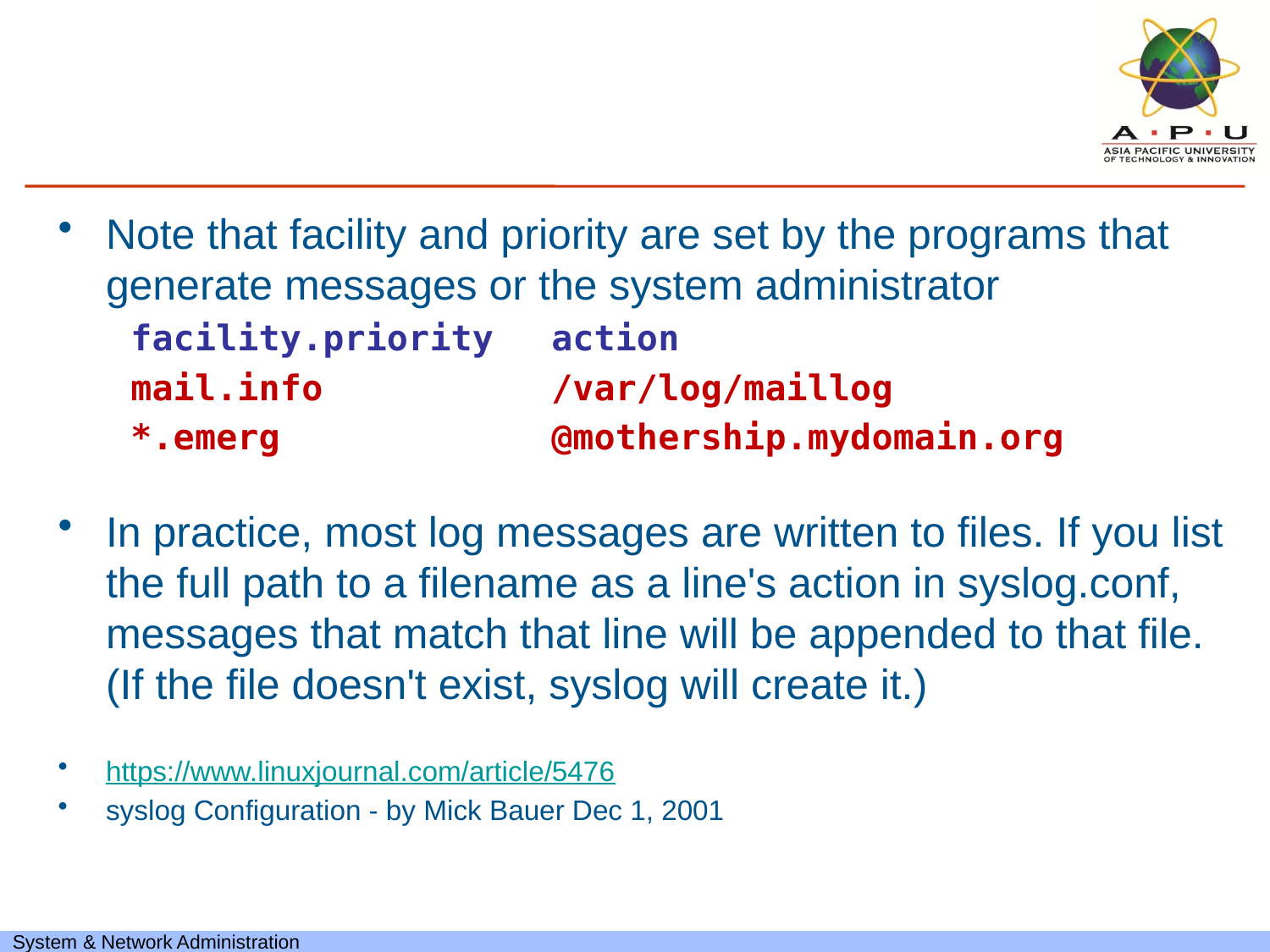

#
Note that facility and priority are set by the programs that generate messages or the system administrator
facility.priority	action
mail.info		/var/log/maillog
*.emerg          	@mothership.mydomain.org

In practice, most log messages are written to files. If you list the full path to a filename as a line's action in syslog.conf, messages that match that line will be appended to that file. (If the file doesn't exist, syslog will create it.)

https://www.linuxjournal.com/article/5476
syslog Configuration - by Mick Bauer Dec 1, 2001